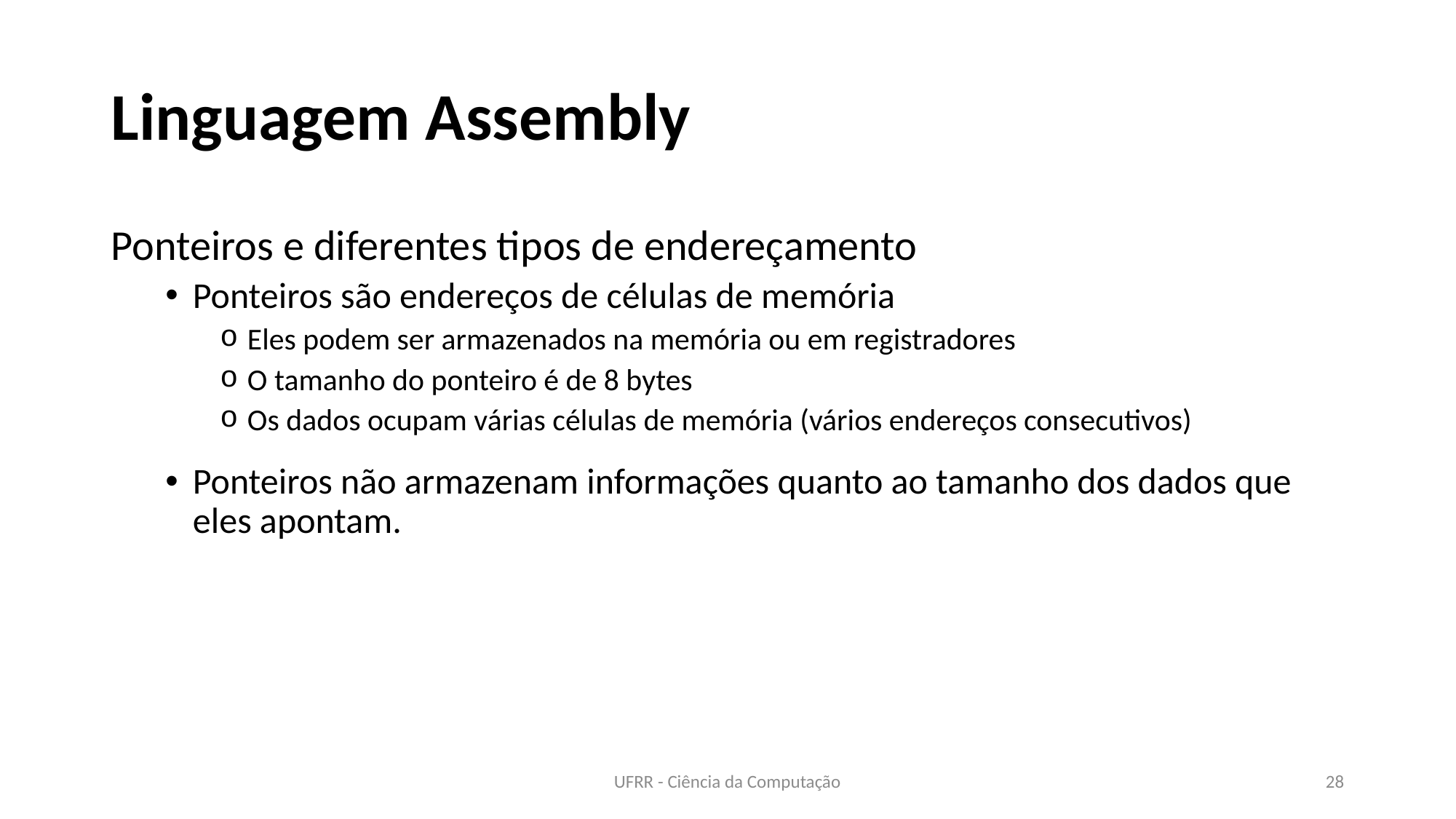

# Linguagem Assembly
Ponteiros e diferentes tipos de endereçamento
Ponteiros são endereços de células de memória
Eles podem ser armazenados na memória ou em registradores
O tamanho do ponteiro é de 8 bytes
Os dados ocupam várias células de memória (vários endereços consecutivos)
Ponteiros não armazenam informações quanto ao tamanho dos dados que eles apontam.
UFRR - Ciência da Computação
28